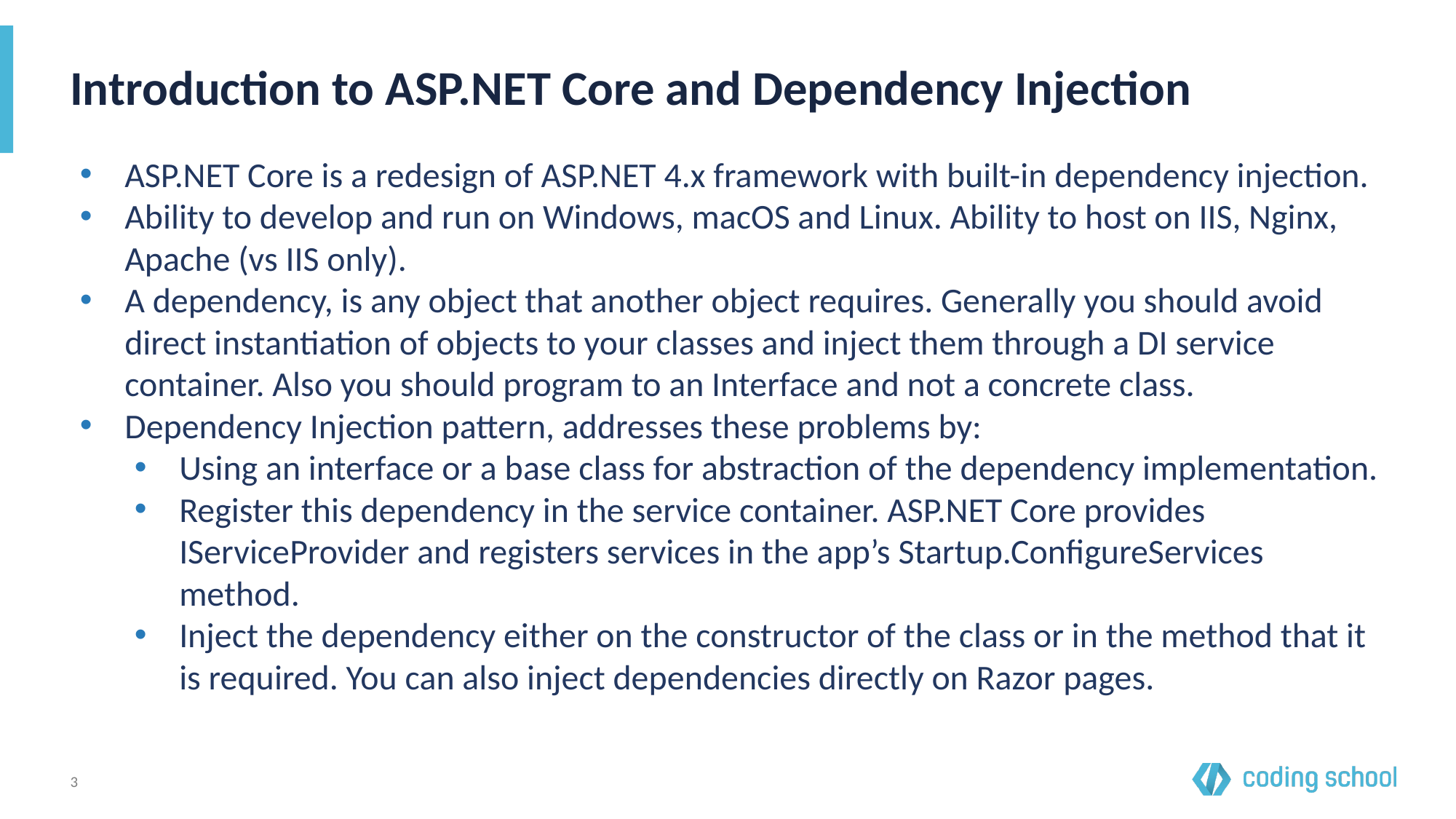

# Introduction to ASP.NET Core and Dependency Injection
ASP.NET Core is a redesign of ASP.NET 4.x framework with built-in dependency injection.
Ability to develop and run on Windows, macOS and Linux. Ability to host on IIS, Nginx, Apache (vs IIS only).
A dependency, is any object that another object requires. Generally you should avoid direct instantiation of objects to your classes and inject them through a DI service container. Also you should program to an Interface and not a concrete class.
Dependency Injection pattern, addresses these problems by:
Using an interface or a base class for abstraction of the dependency implementation.
Register this dependency in the service container. ASP.NET Core provides IServiceProvider and registers services in the app’s Startup.ConfigureServices method.
Inject the dependency either on the constructor of the class or in the method that it is required. You can also inject dependencies directly on Razor pages.
3